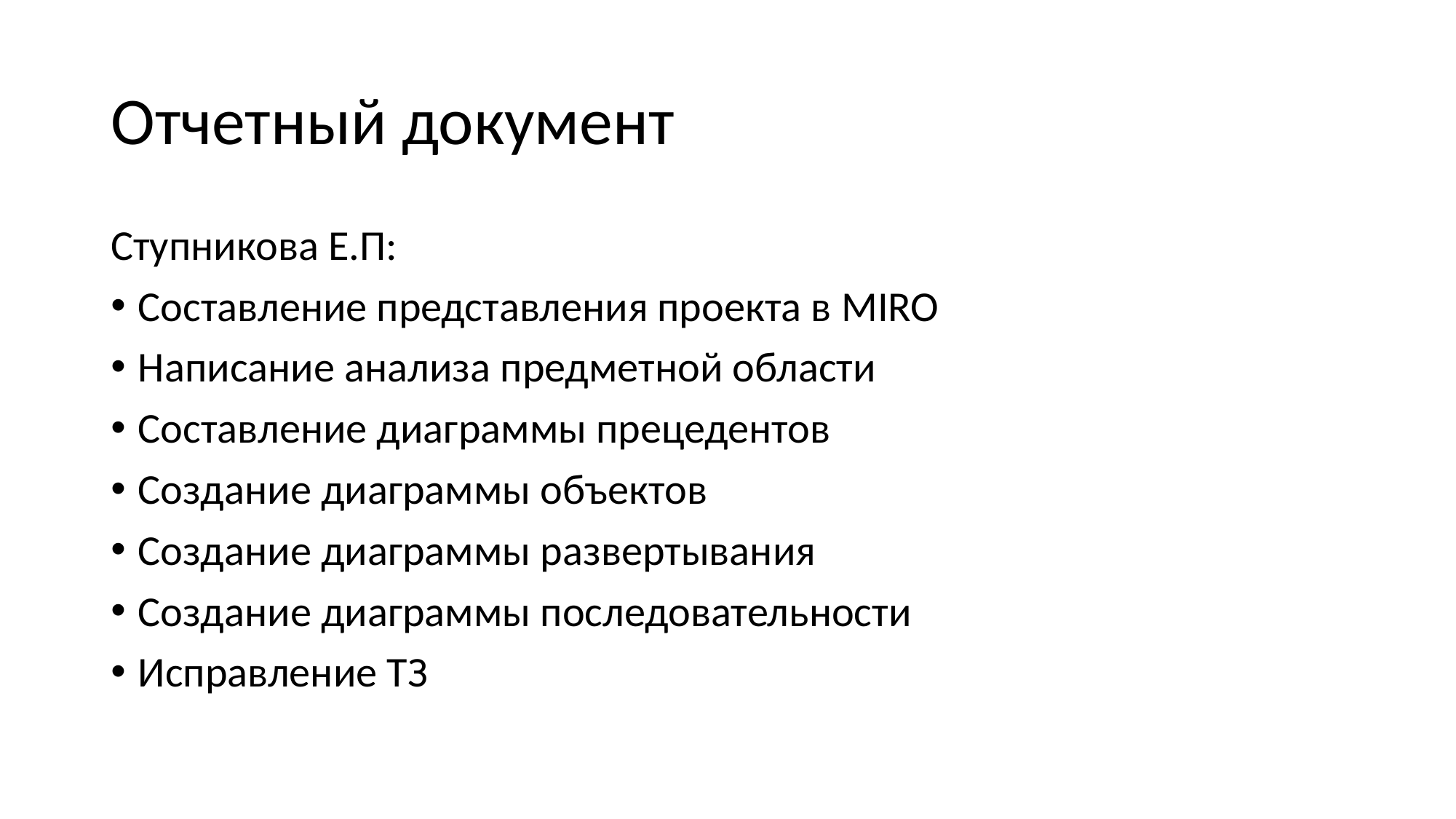

# Отчетный документ
Ступникова Е.П:
Составление представления проекта в MIRO
Написание анализа предметной области
Составление диаграммы прецедентов
Создание диаграммы объектов
Создание диаграммы развертывания
Создание диаграммы последовательности
Исправление ТЗ